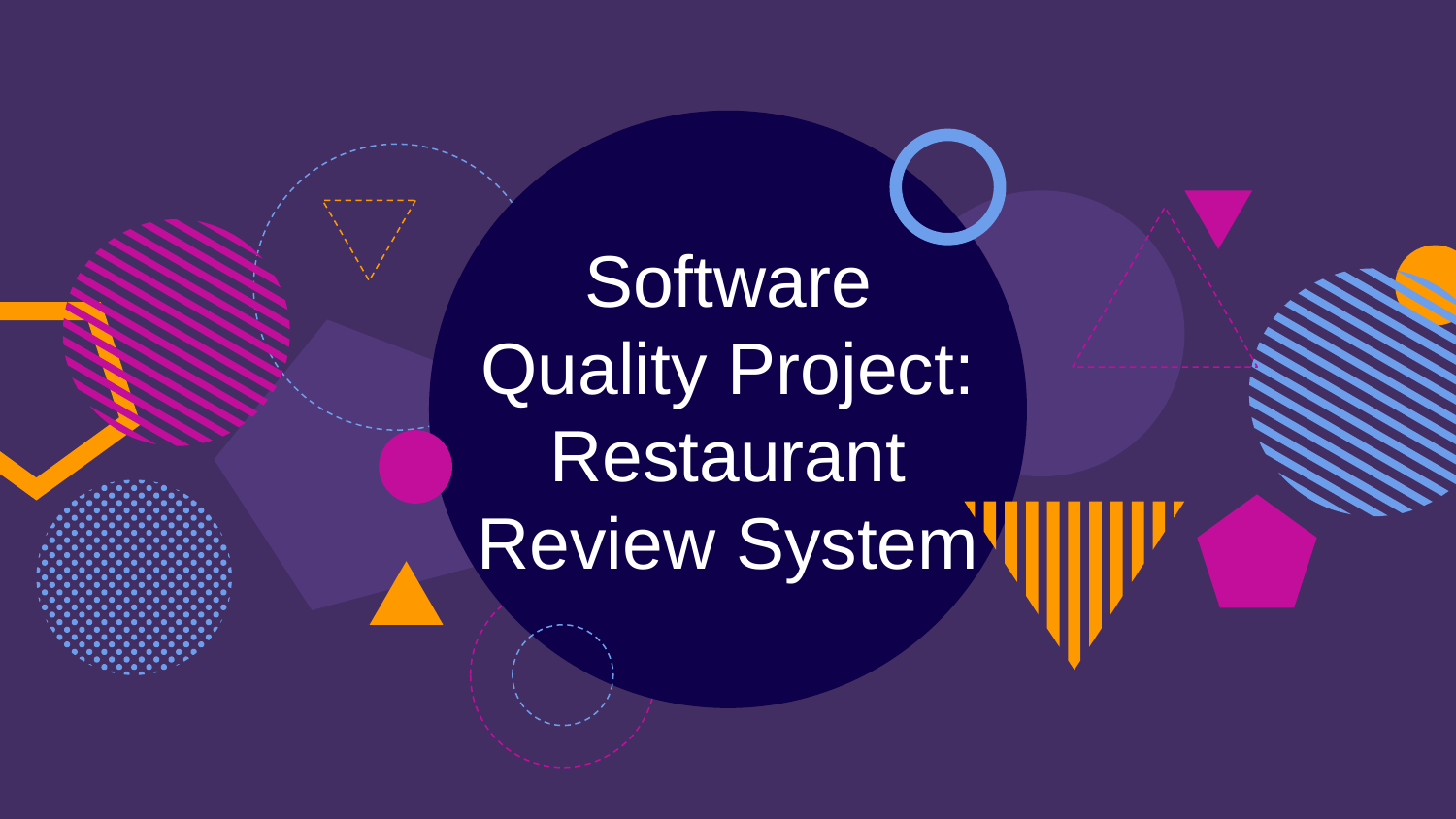

# Software Quality Project: Restaurant Review System